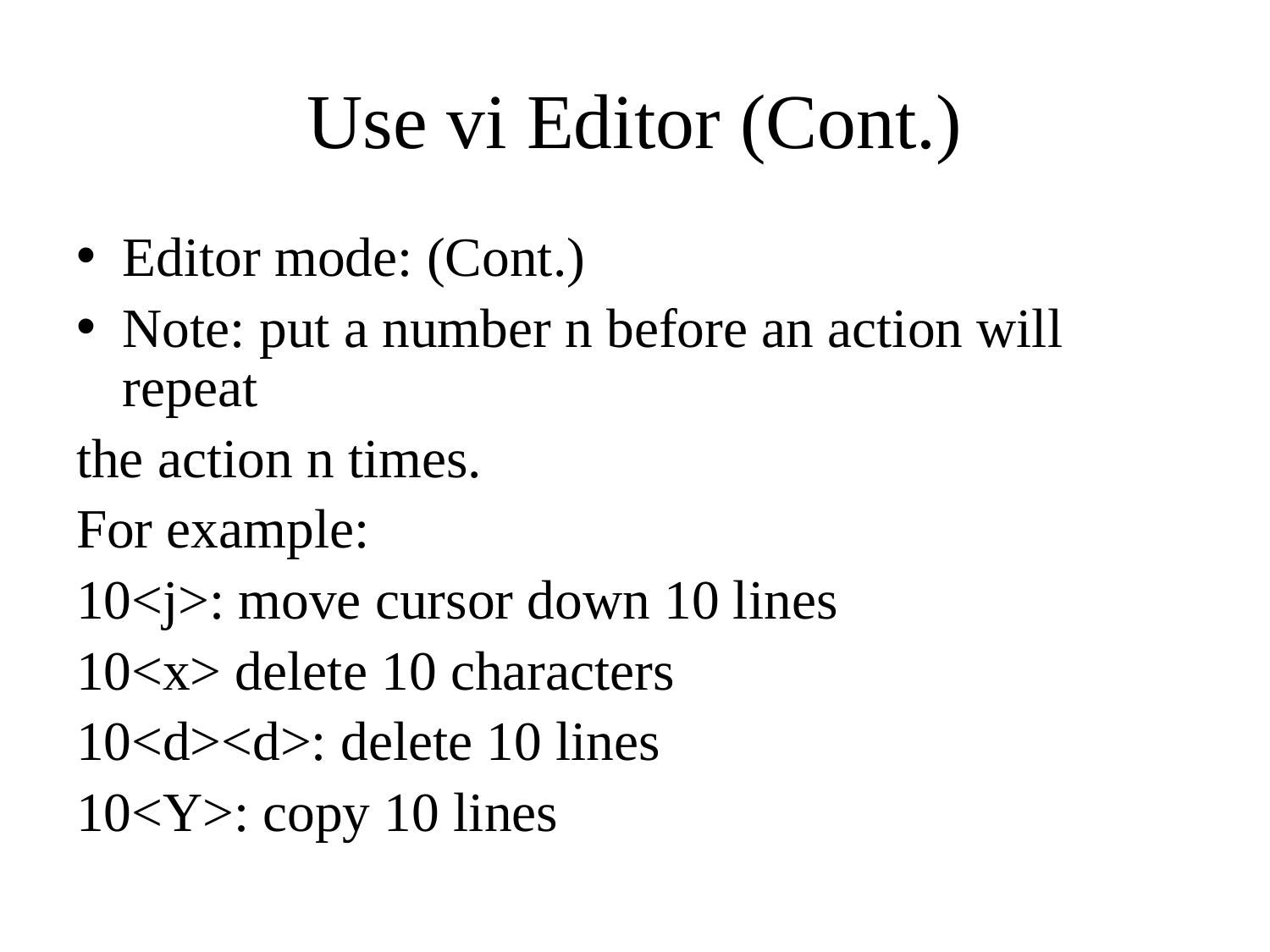

# Use vi Editor (Cont.)
Editor mode: (Cont.)
Note: put a number n before an action will repeat
the action n times.
For example:
10<j>: move cursor down 10 lines
10<x> delete 10 characters
10<d><d>: delete 10 lines
10<Y>: copy 10 lines